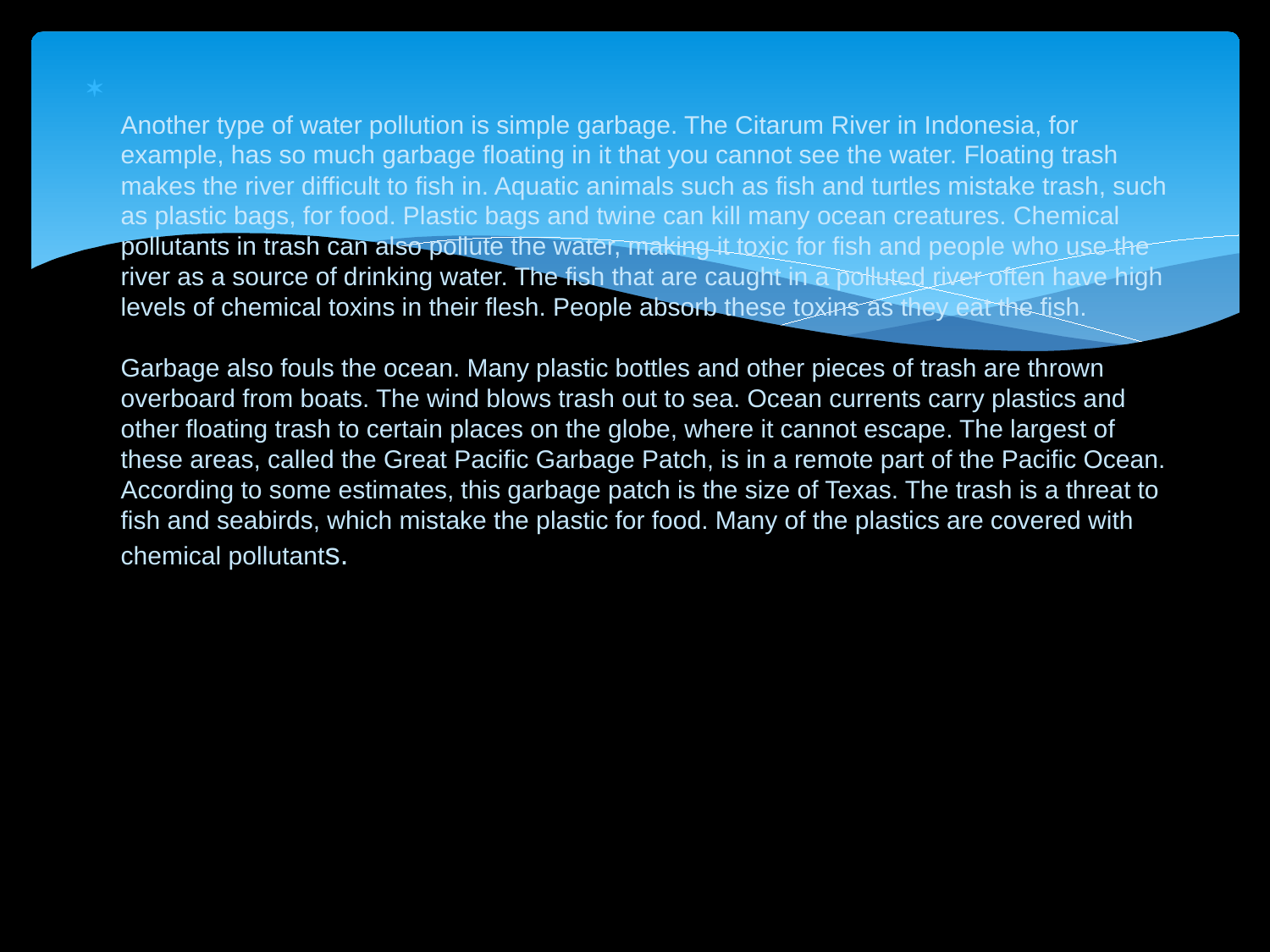

Another type of water pollution is simple garbage. The Citarum River in Indonesia, for example, has so much garbage floating in it that you cannot see the water. Floating trash makes the river difficult to fish in. Aquatic animals such as fish and turtles mistake trash, such as plastic bags, for food. Plastic bags and twine can kill many ocean creatures. Chemical pollutants in trash can also pollute the water, making it toxic for fish and people who use the river as a source of drinking water. The fish that are caught in a polluted river often have high levels of chemical toxins in their flesh. People absorb these toxins as they eat the fish.
Garbage also fouls the ocean. Many plastic bottles and other pieces of trash are thrown overboard from boats. The wind blows trash out to sea. Ocean currents carry plastics and other floating trash to certain places on the globe, where it cannot escape. The largest of these areas, called the Great Pacific Garbage Patch, is in a remote part of the Pacific Ocean. According to some estimates, this garbage patch is the size of Texas. The trash is a threat to fish and seabirds, which mistake the plastic for food. Many of the plastics are covered with chemical pollutants.